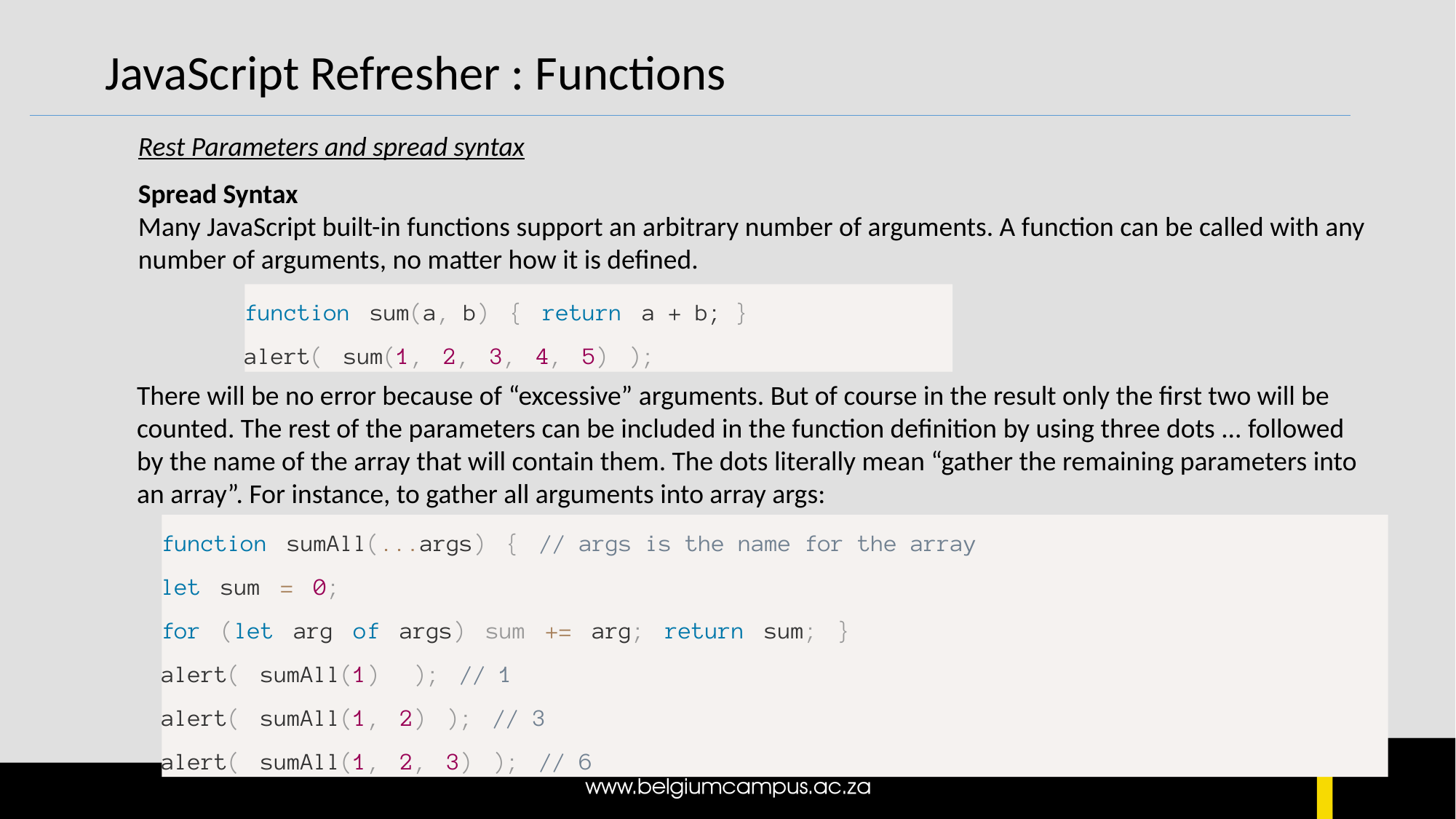

JavaScript Refresher : Functions
Rest Parameters and spread syntax
Spread Syntax
Many JavaScript built-in functions support an arbitrary number of arguments. A function can be called with any number of arguments, no matter how it is defined.
function sum(a, b) { return a + b; }
alert( sum(1, 2, 3, 4, 5) );
There will be no error because of “excessive” arguments. But of course in the result only the first two will be counted. The rest of the parameters can be included in the function definition by using three dots ... followed by the name of the array that will contain them. The dots literally mean “gather the remaining parameters into an array”. For instance, to gather all arguments into array args:
function sumAll(...args) { // args is the name for the array
let sum = 0;
for (let arg of args) sum += arg; return sum; }
alert( sumAll(1)  ); // 1
alert( sumAll(1, 2) ); // 3
alert( sumAll(1, 2, 3) ); // 6